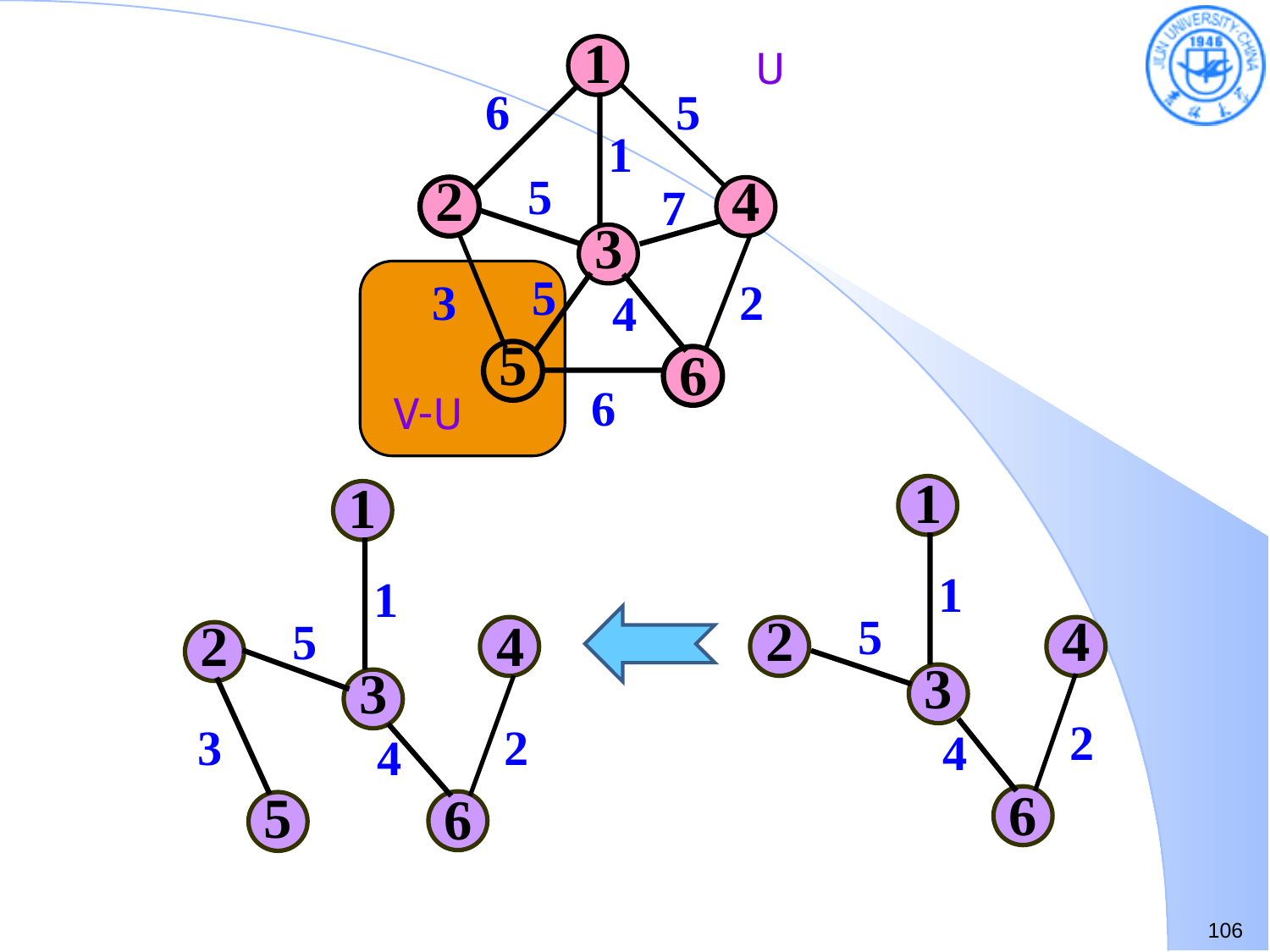

1

6
5

1
2
5
4
7

3

5
3
2

4

5

6

6
 U

  V-U
1

1
2
5
4

3

2
4

6

1

1
2
5
4

3

3
2
4

5
6